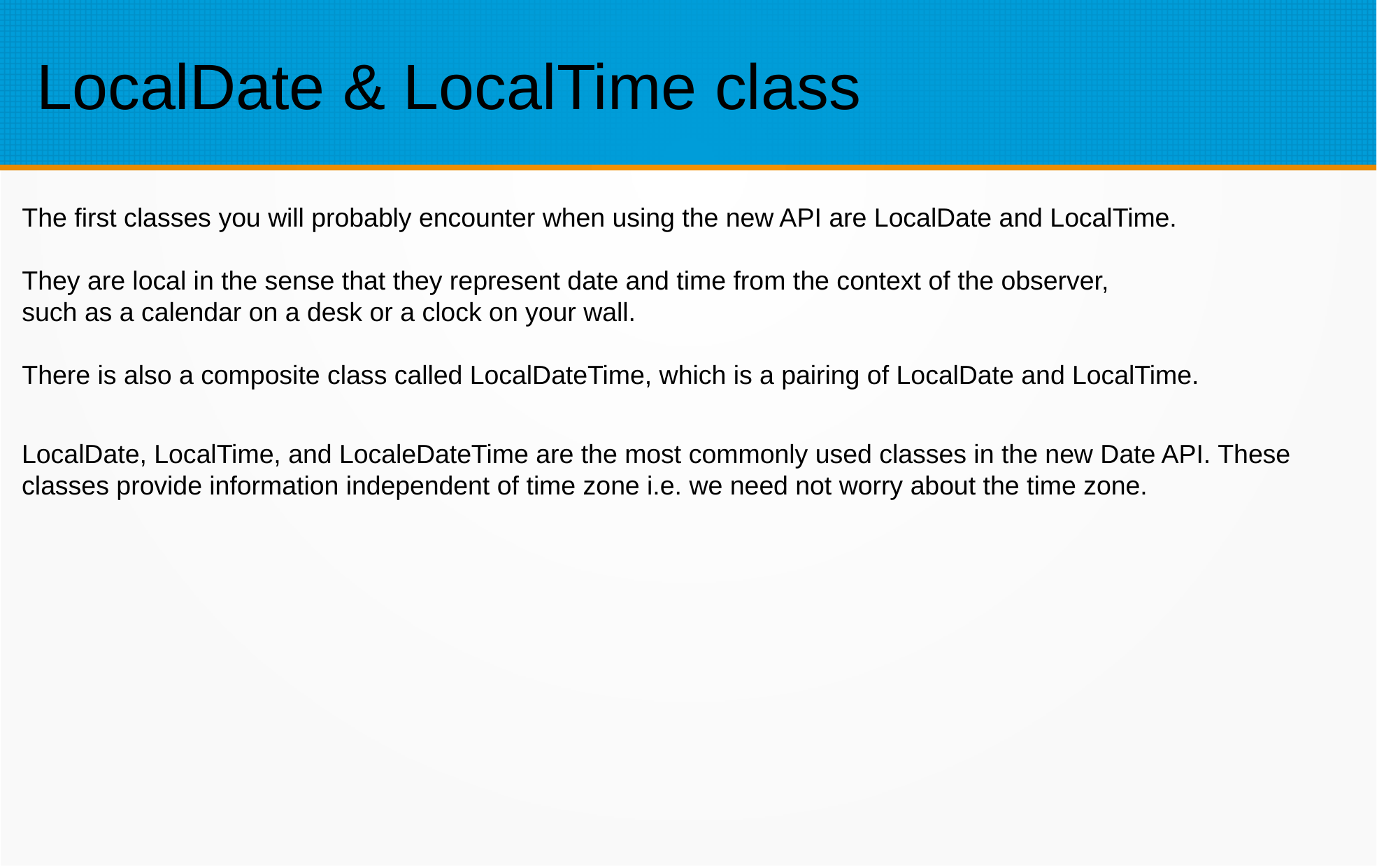

# LocalDate & LocalTime class
The first classes you will probably encounter when using the new API are LocalDate and LocalTime.

They are local in the sense that they represent date and time from the context of the observer,
such as a calendar on a desk or a clock on your wall.

There is also a composite class called LocalDateTime, which is a pairing of LocalDate and LocalTime.
LocalDate, LocalTime, and LocaleDateTime are the most commonly used classes in the new Date API. These classes provide information independent of time zone i.e. we need not worry about the time zone.